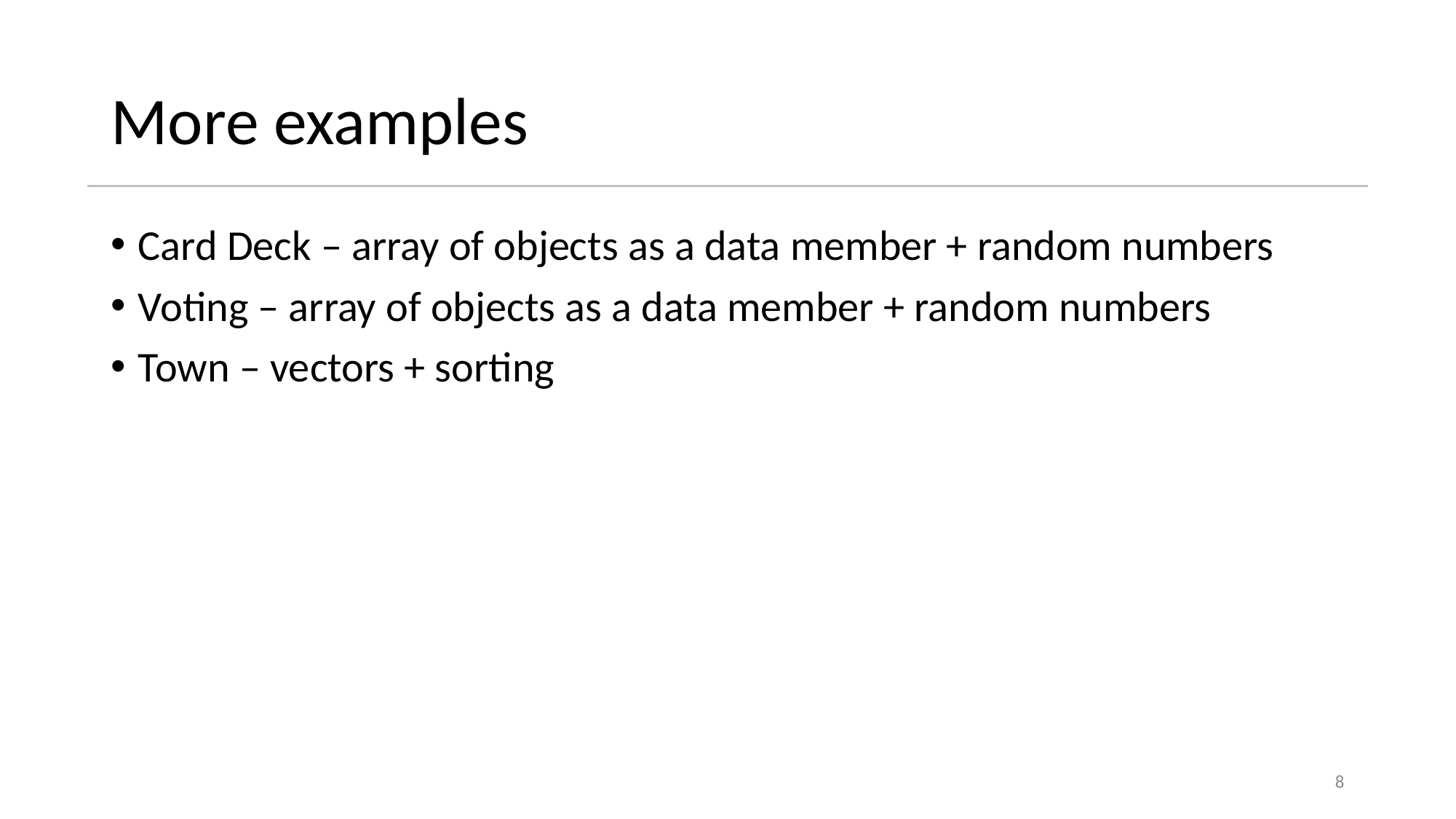

# More examples
Card Deck – array of objects as a data member + random numbers
Voting – array of objects as a data member + random numbers
Town – vectors + sorting

8